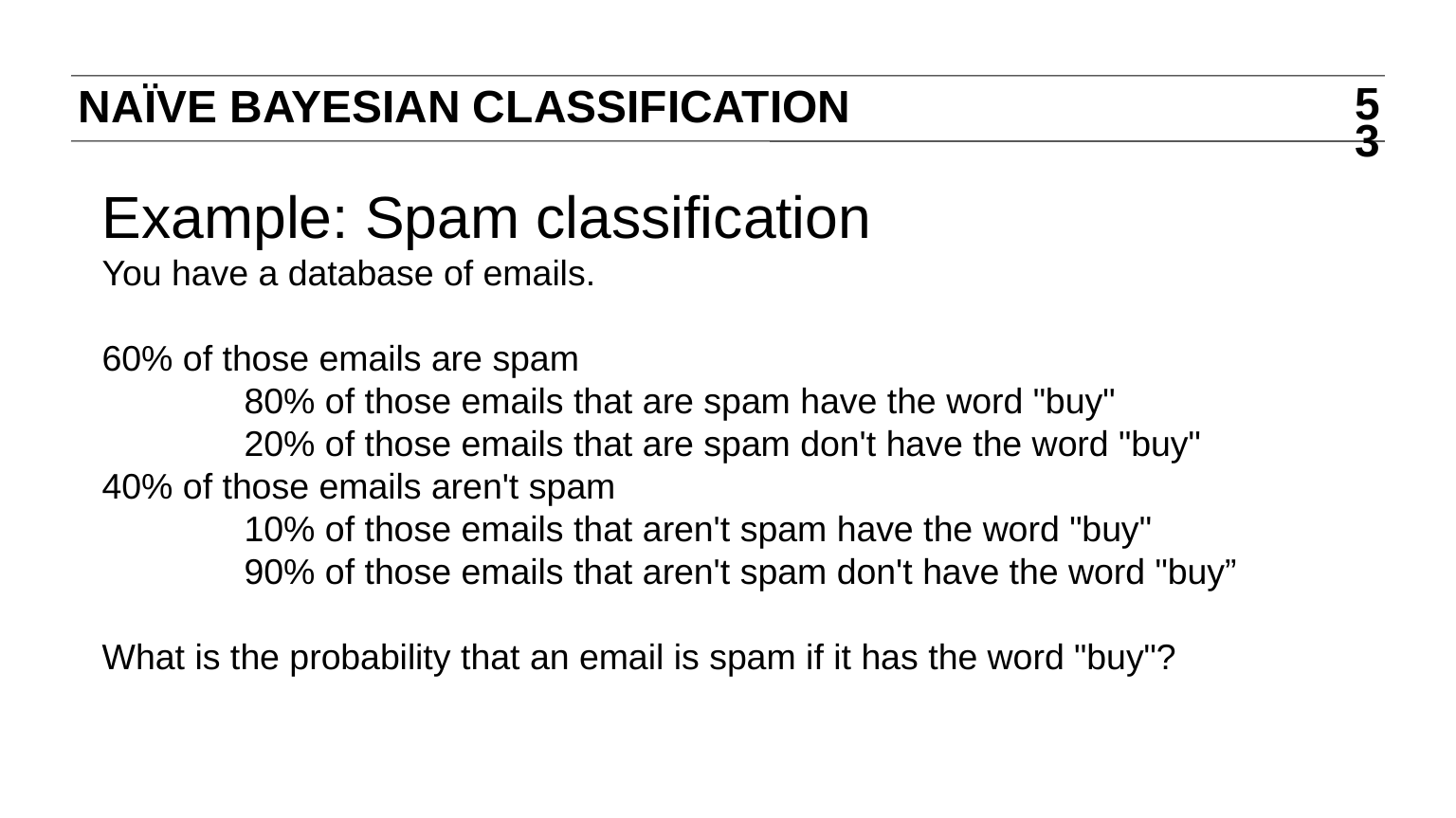

Naïve bayesian classification
53
Example: Spam classification
You have a database of emails.

60% of those emails are spam
	80% of those emails that are spam have the word "buy"
	20% of those emails that are spam don't have the word "buy"
40% of those emails aren't spam
	10% of those emails that aren't spam have the word "buy"
	90% of those emails that aren't spam don't have the word "buy”

What is the probability that an email is spam if it has the word "buy"?